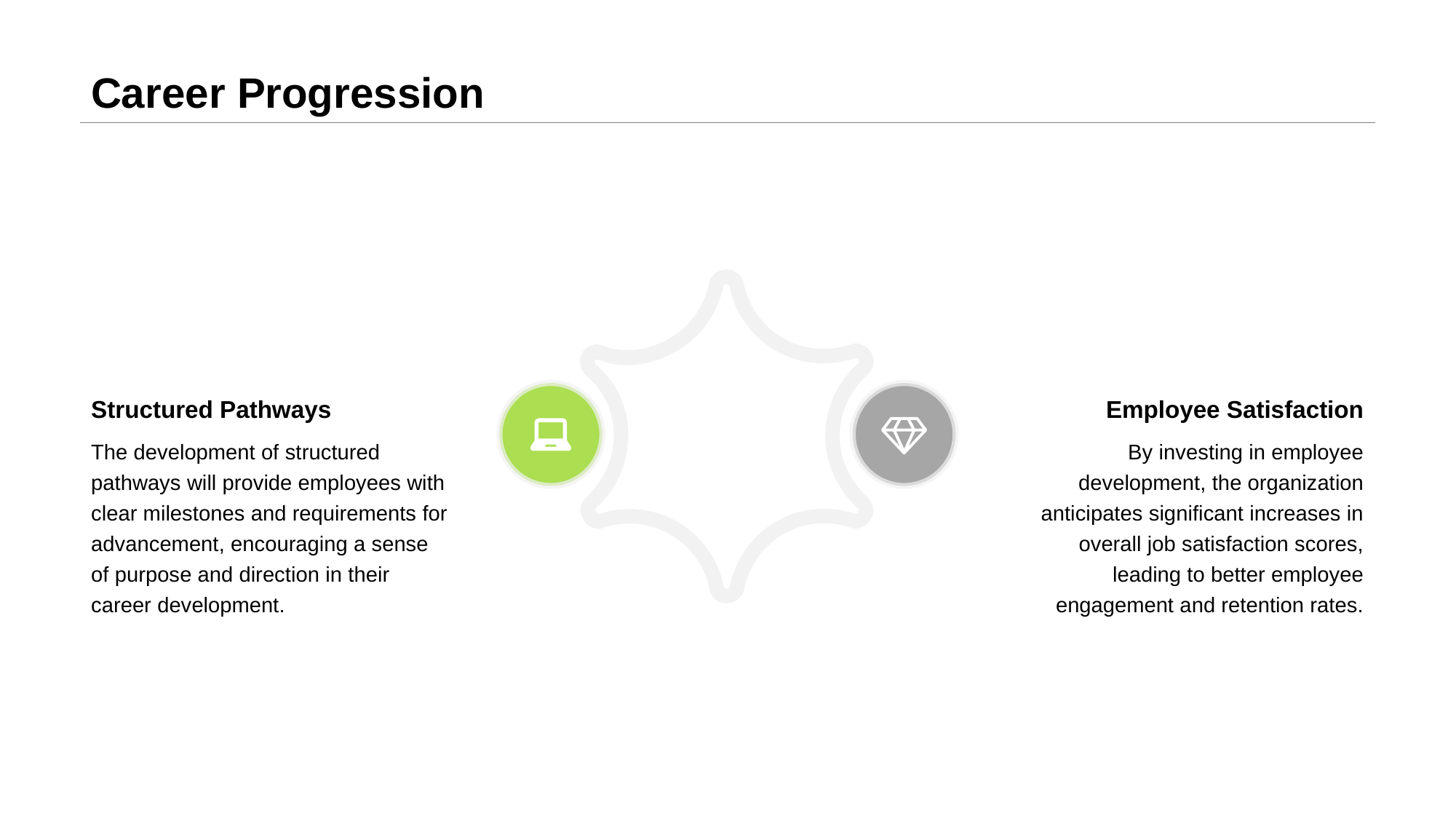

# Career Progression

Structured Pathways
Employee Satisfaction

The development of structured pathways will provide employees with clear milestones and requirements for advancement, encouraging a sense of purpose and direction in their career development.
By investing in employee development, the organization anticipates significant increases in overall job satisfaction scores, leading to better employee engagement and retention rates.